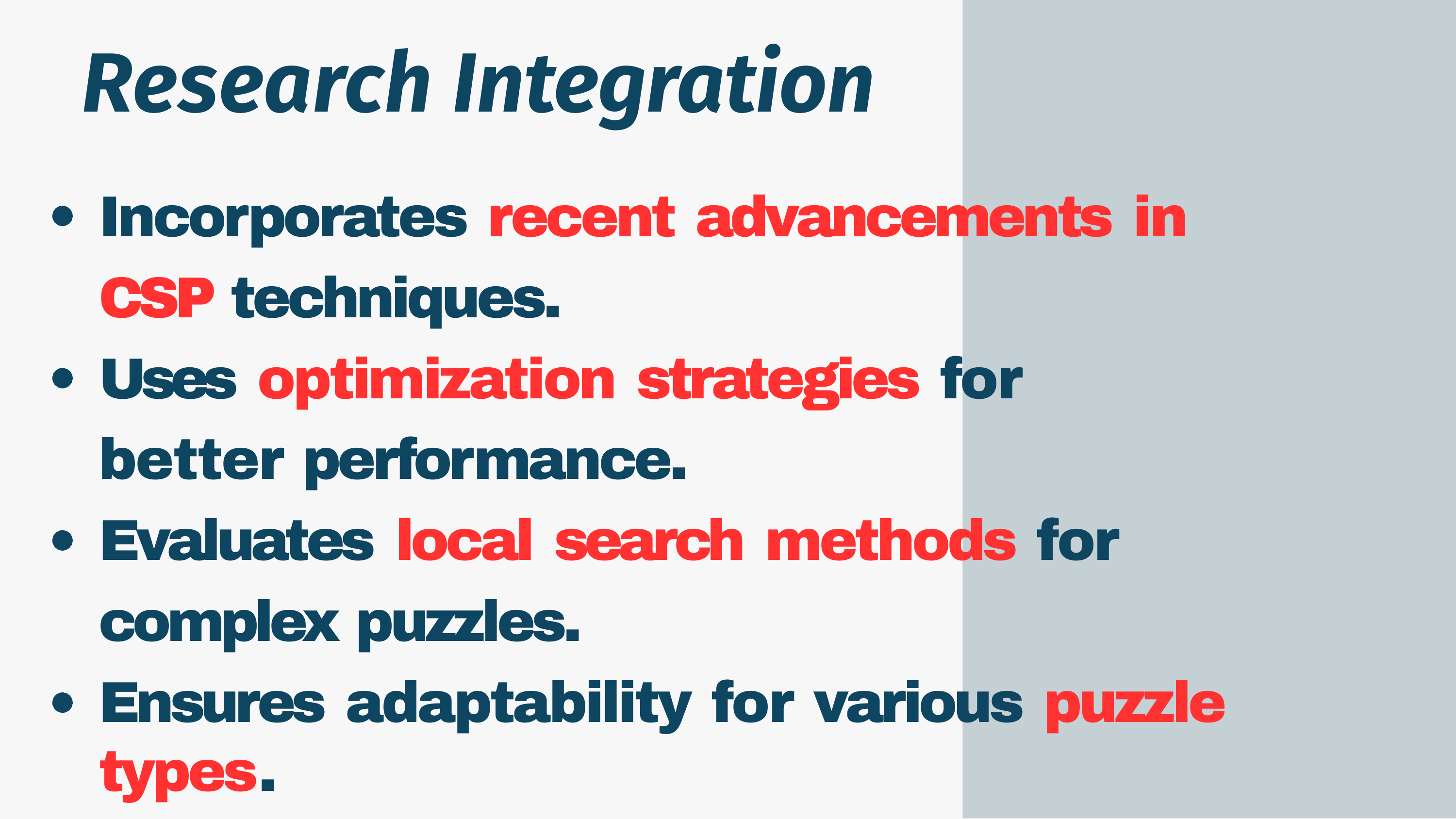

# Research Integration
Incorporates recent advancements in CSP techniques.
Uses optimization strategies for better performance.
Evaluates local search methods for complex puzzles.
Ensures adaptability for various puzzle types.